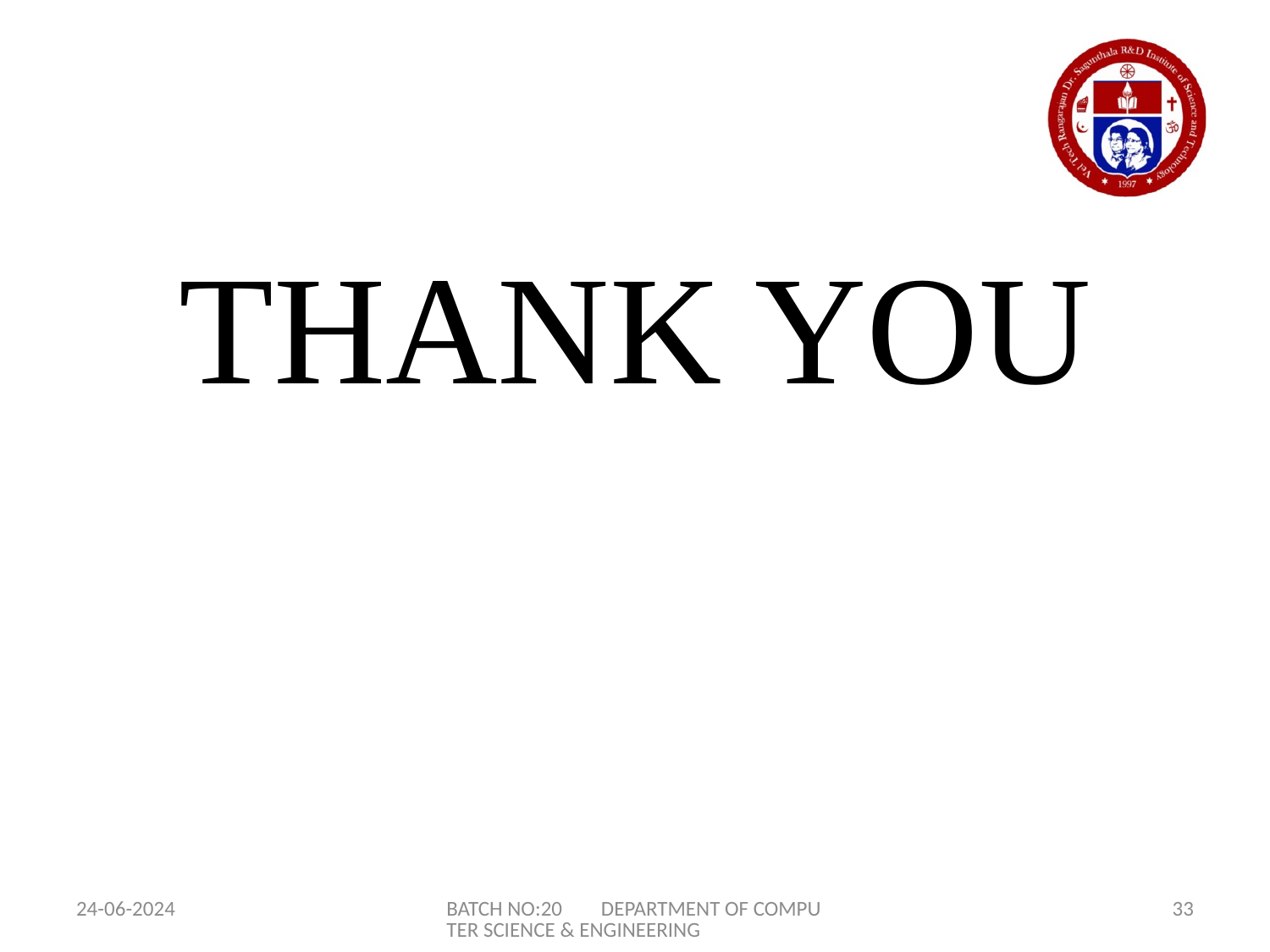

THANK YOU
24-06-2024
BATCH NO:20        DEPARTMENT OF COMPUTER SCIENCE & ENGINEERING
33